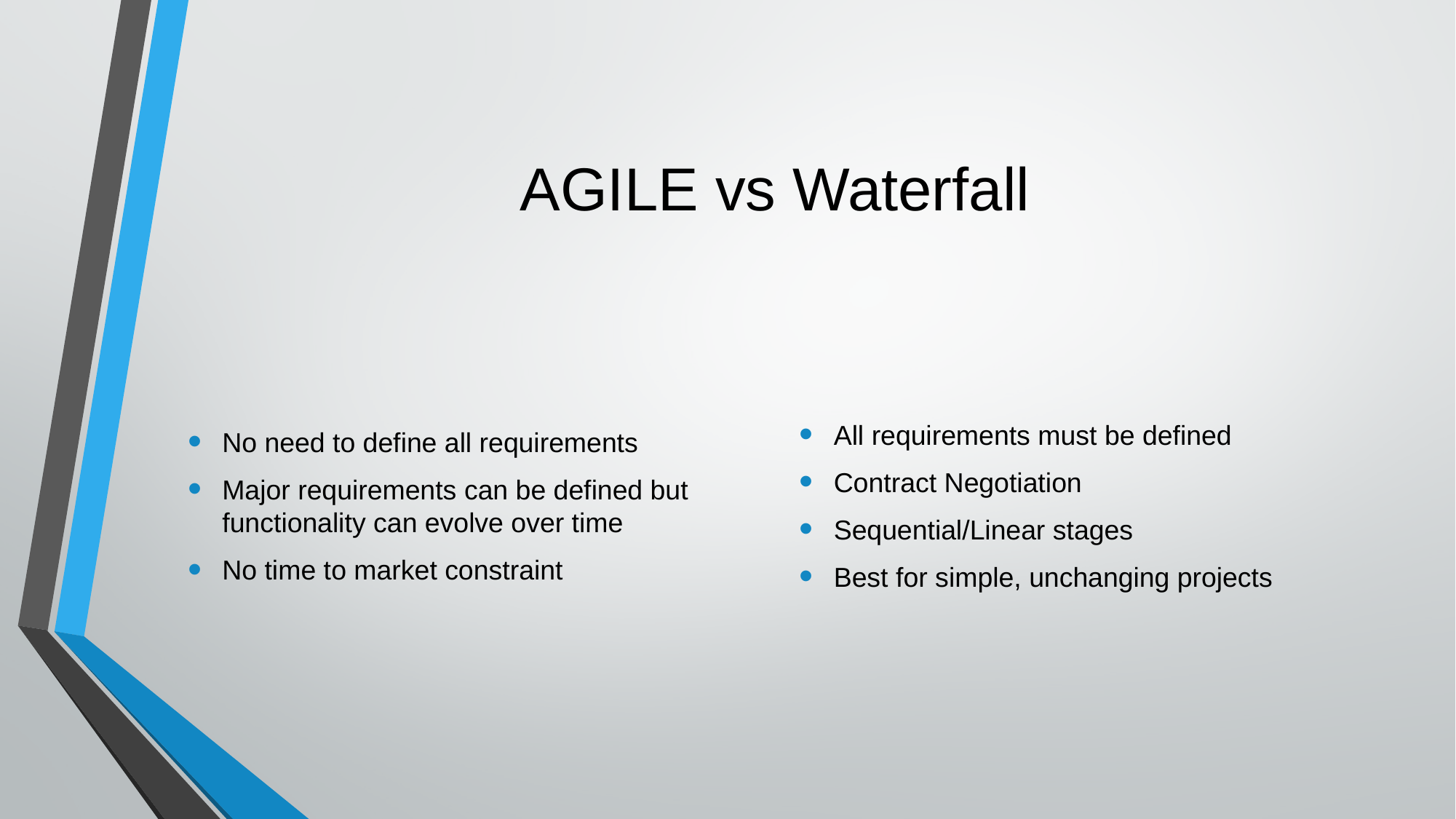

# AGILE vs Waterfall
No need to define all requirements
Major requirements can be defined but functionality can evolve over time
No time to market constraint
All requirements must be defined
Contract Negotiation
Sequential/Linear stages
Best for simple, unchanging projects